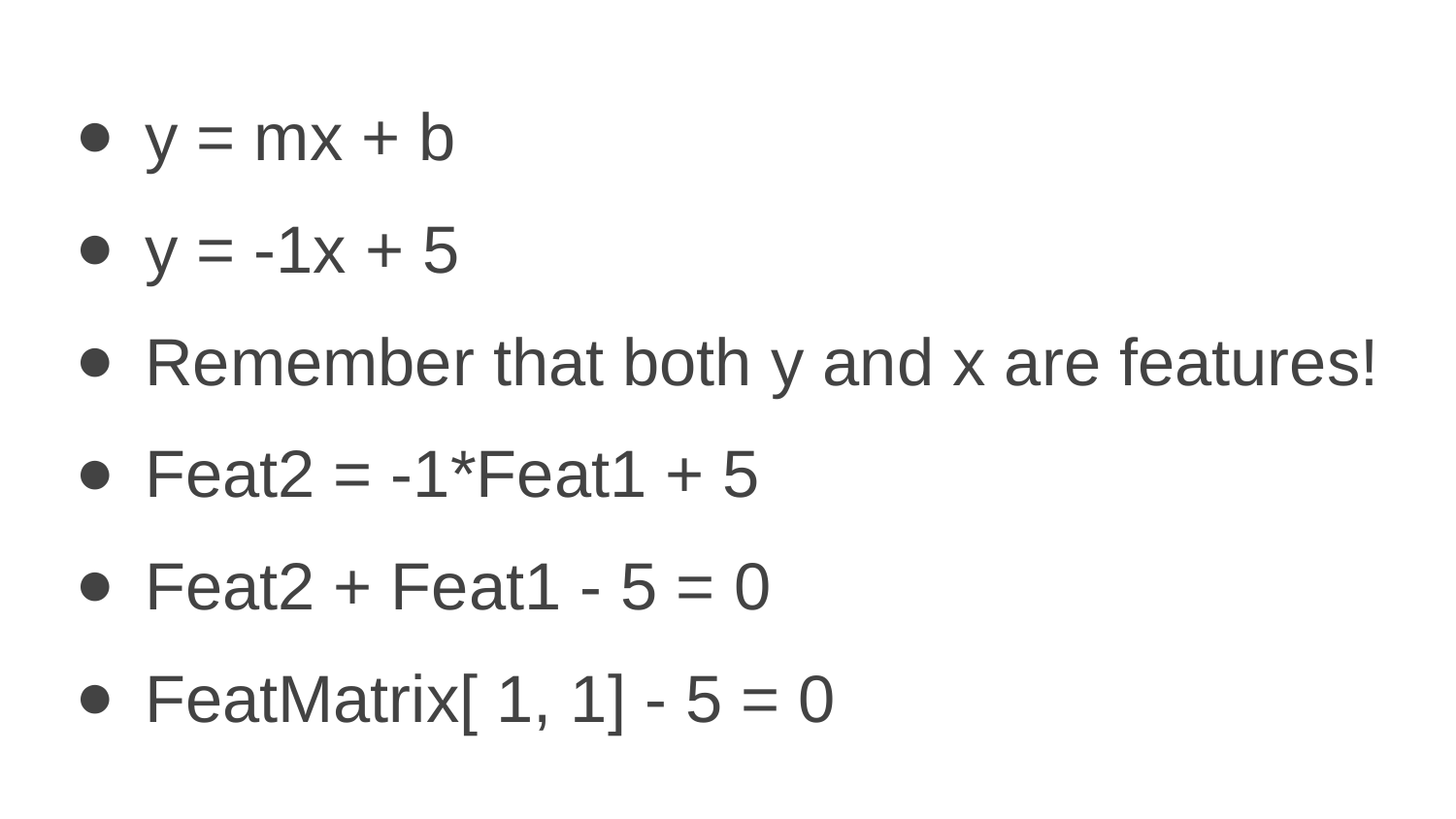

y = mx + b
y = -1x + 5
Remember that both y and x are features!
Feat2 = -1*Feat1 + 5
Feat2 + Feat1 - 5 = 0
FeatMatrix[ 1, 1] - 5 = 0